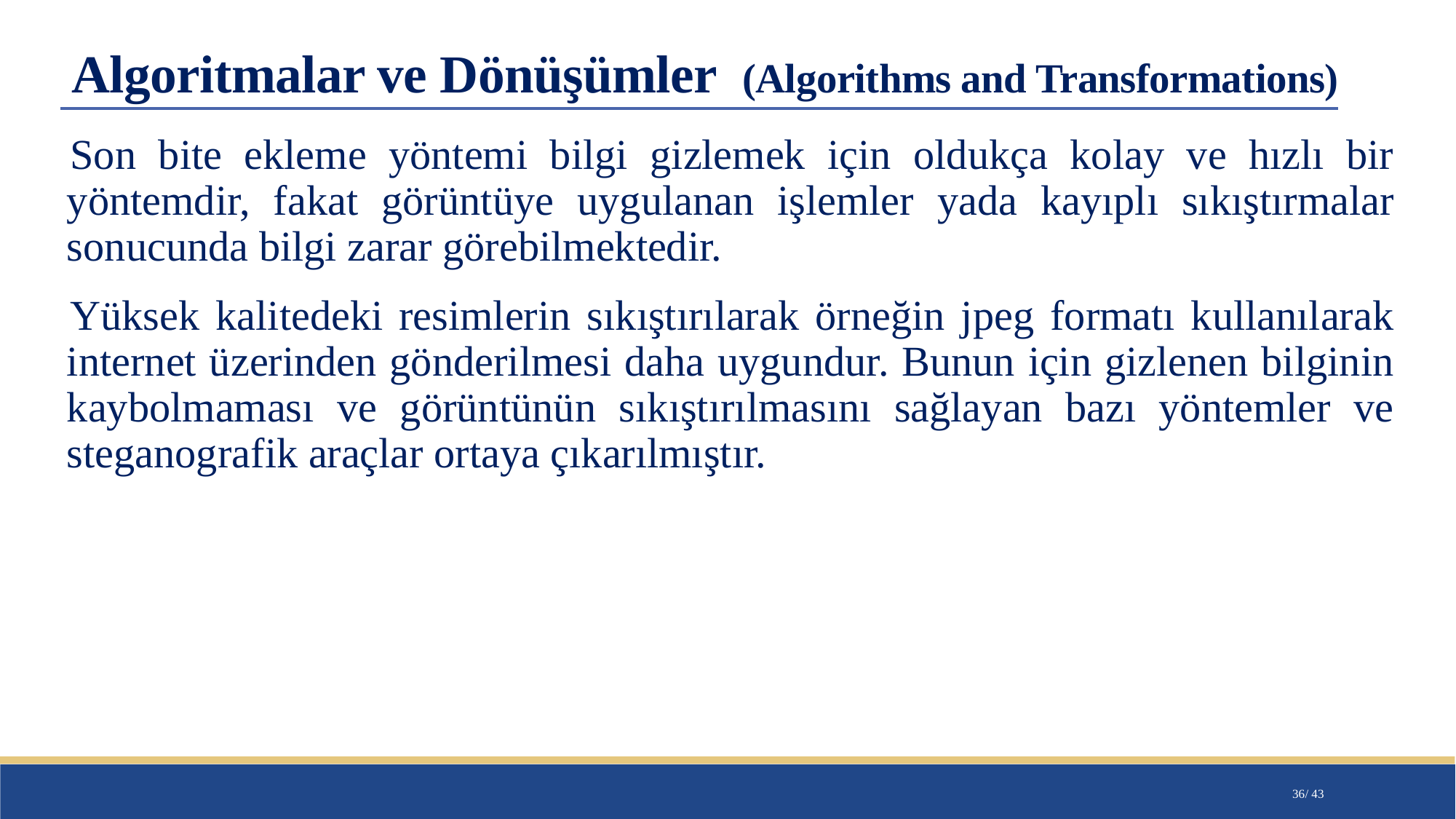

# Algoritmalar ve Dönüşümler  (Algorithms and Transformations)
Son bite ekleme yöntemi bilgi gizlemek için oldukça kolay ve hızlı bir yöntemdir, fakat görüntüye uygulanan işlemler yada kayıplı sıkıştırmalar sonucunda bilgi zarar görebilmektedir.
Yüksek kalitedeki resimlerin sıkıştırılarak örneğin jpeg formatı kullanılarak internet üzerinden gönderilmesi daha uygundur. Bunun için gizlenen bilginin kaybolmaması ve görüntünün sıkıştırılmasını sağlayan bazı yöntemler ve steganografik araçlar ortaya çıkarılmıştır.

36/ 43